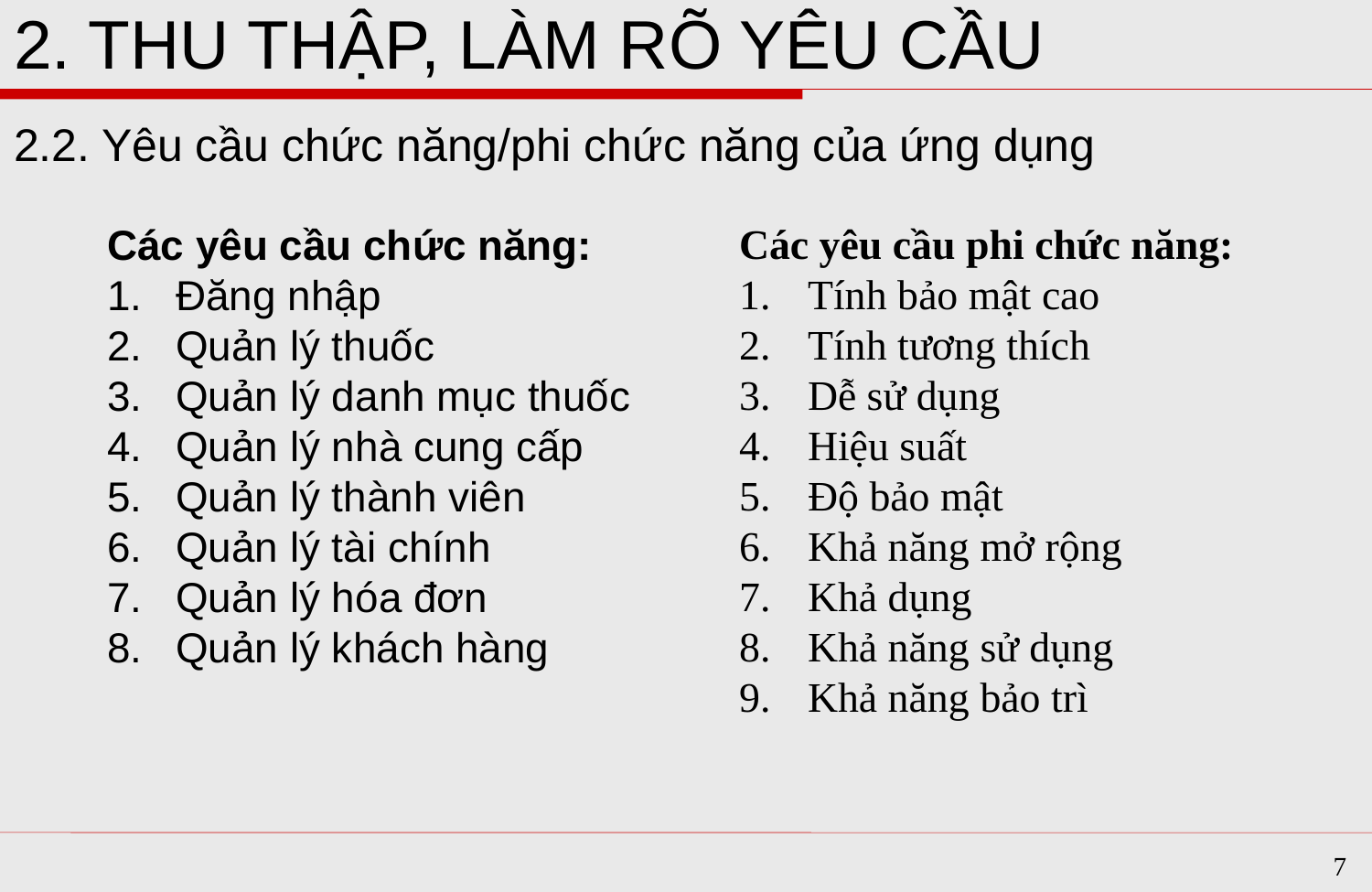

# 2. THU THẬP, LÀM RÕ YÊU CẦU
2.2. Yêu cầu chức năng/phi chức năng của ứng dụng

Các yêu cầu phi chức năng:
Tính bảo mật cao
Tính tương thích
Dễ sử dụng
Hiệu suất
Độ bảo mật
Khả năng mở rộng
Khả dụng
Khả năng sử dụng
Khả năng bảo trì
Các yêu cầu chức năng:
Đăng nhập
Quản lý thuốc
Quản lý danh mục thuốc
Quản lý nhà cung cấp
Quản lý thành viên
Quản lý tài chính
Quản lý hóa đơn
Quản lý khách hàng
7